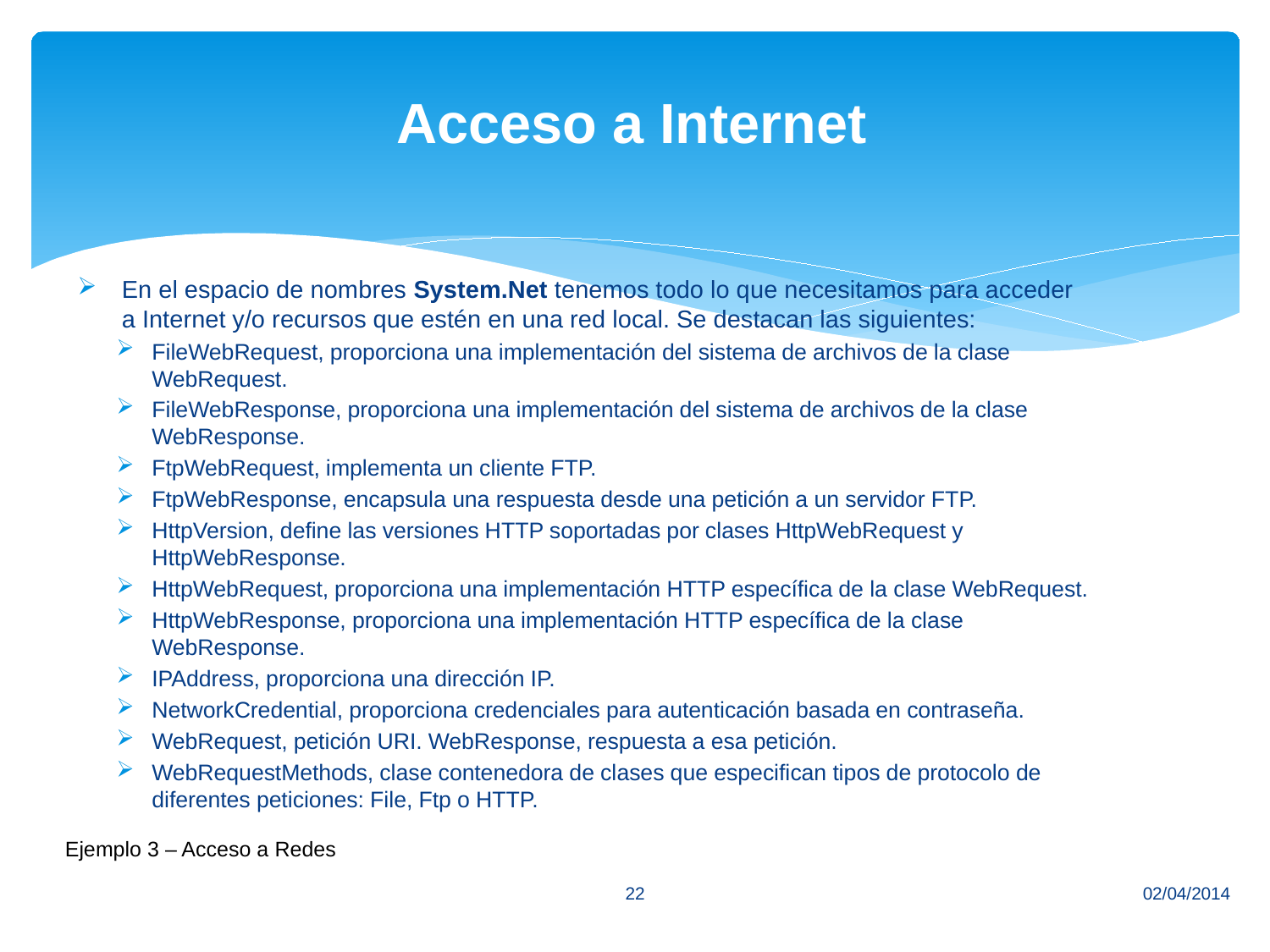

# Acceso a Internet
En el espacio de nombres System.Net tenemos todo lo que necesitamos para acceder a Internet y/o recursos que estén en una red local. Se destacan las siguientes:
FileWebRequest, proporciona una implementación del sistema de archivos de la clase WebRequest.
FileWebResponse, proporciona una implementación del sistema de archivos de la clase WebResponse.
FtpWebRequest, implementa un cliente FTP.
FtpWebResponse, encapsula una respuesta desde una petición a un servidor FTP.
HttpVersion, define las versiones HTTP soportadas por clases HttpWebRequest y HttpWebResponse.
HttpWebRequest, proporciona una implementación HTTP específica de la clase WebRequest.
HttpWebResponse, proporciona una implementación HTTP específica de la clase WebResponse.
IPAddress, proporciona una dirección IP.
NetworkCredential, proporciona credenciales para autenticación basada en contraseña.
WebRequest, petición URI. WebResponse, respuesta a esa petición.
WebRequestMethods, clase contenedora de clases que especifican tipos de protocolo de diferentes peticiones: File, Ftp o HTTP.
Ejemplo 3 – Acceso a Redes
22
02/04/2014